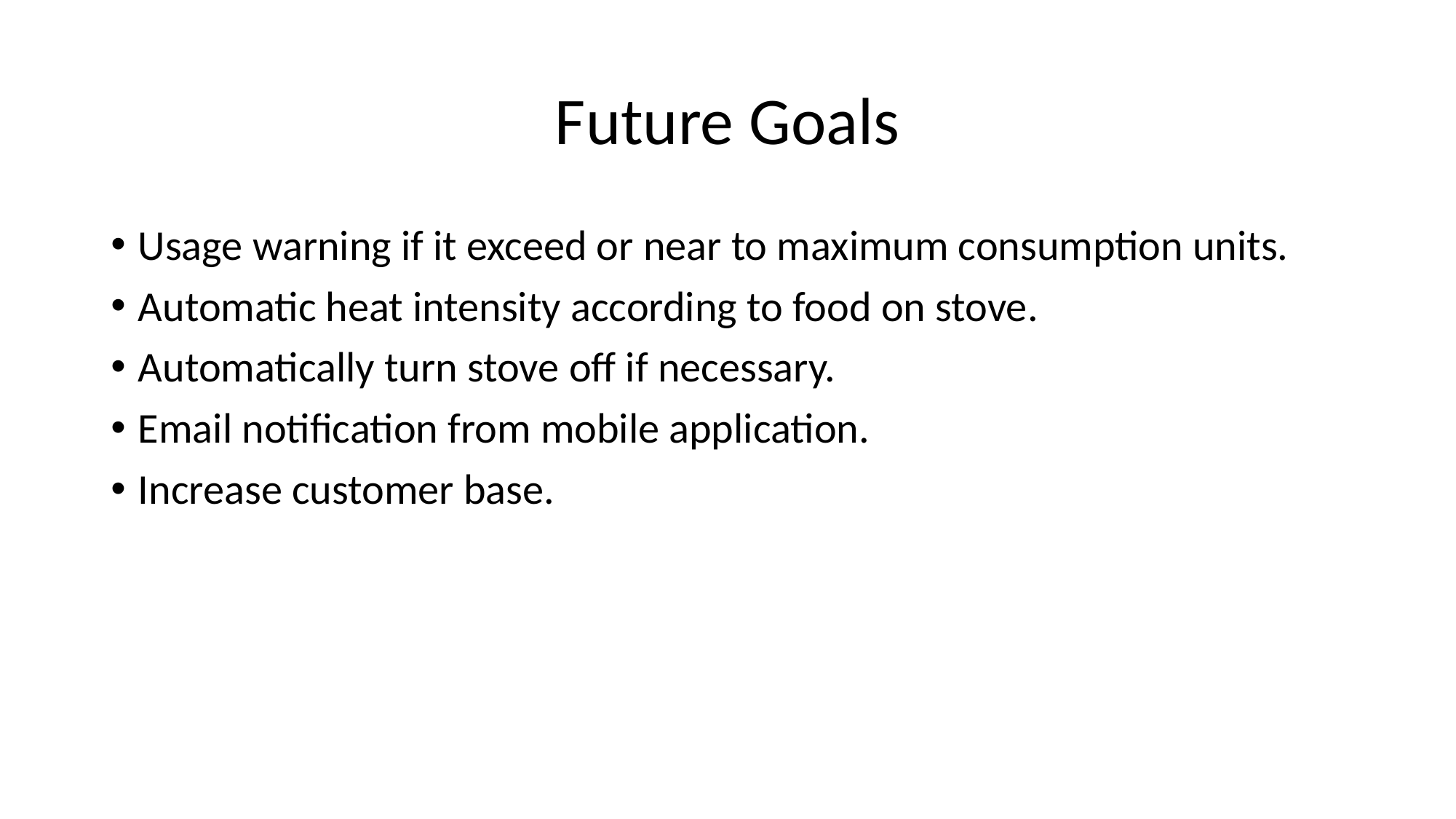

# Future Goals
Usage warning if it exceed or near to maximum consumption units.
Automatic heat intensity according to food on stove.
Automatically turn stove off if necessary.
Email notification from mobile application.
Increase customer base.